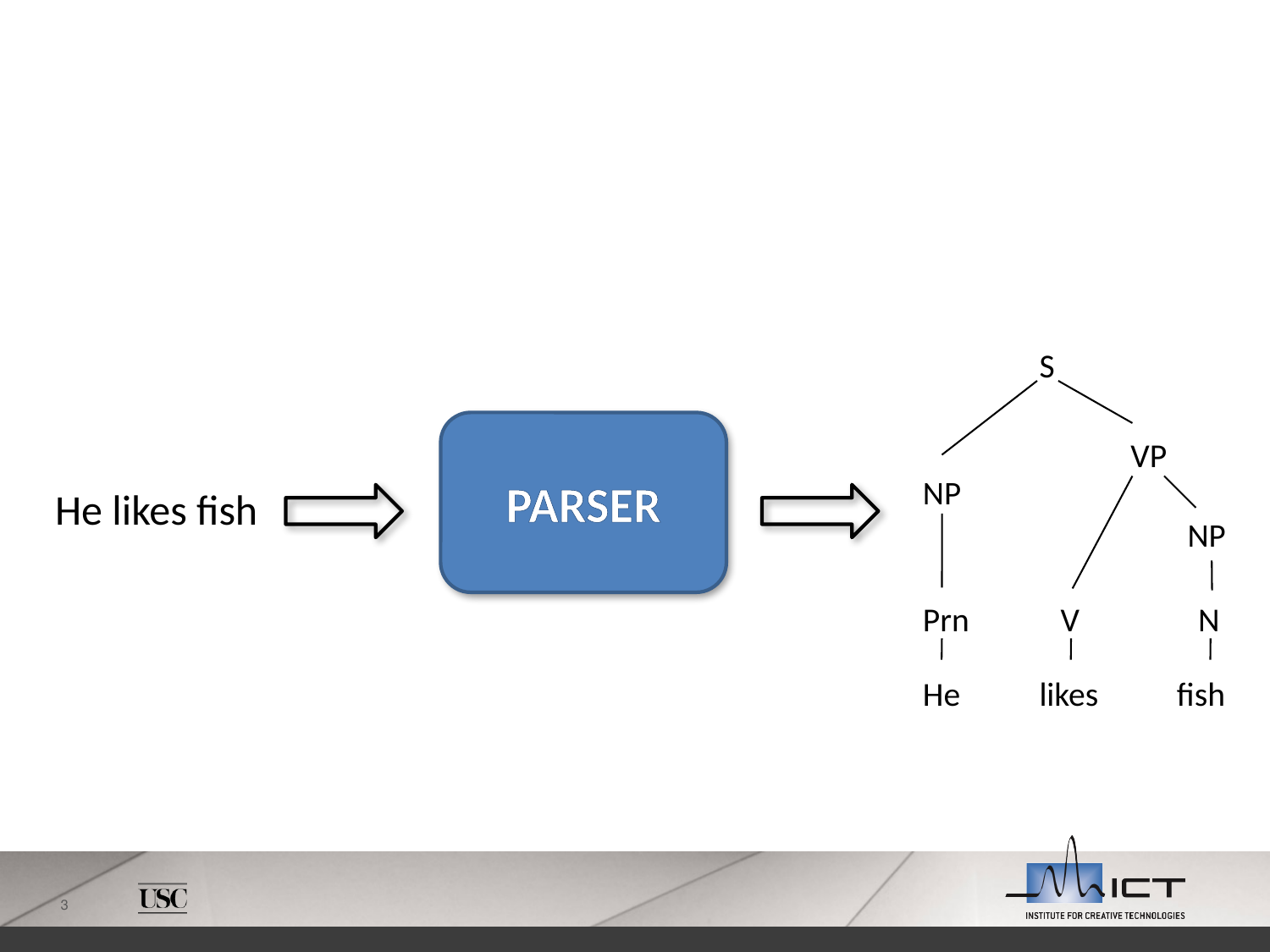

S
VP
NP
NP
N
Prn
V
He
likes
fish
PARSER
He likes fish